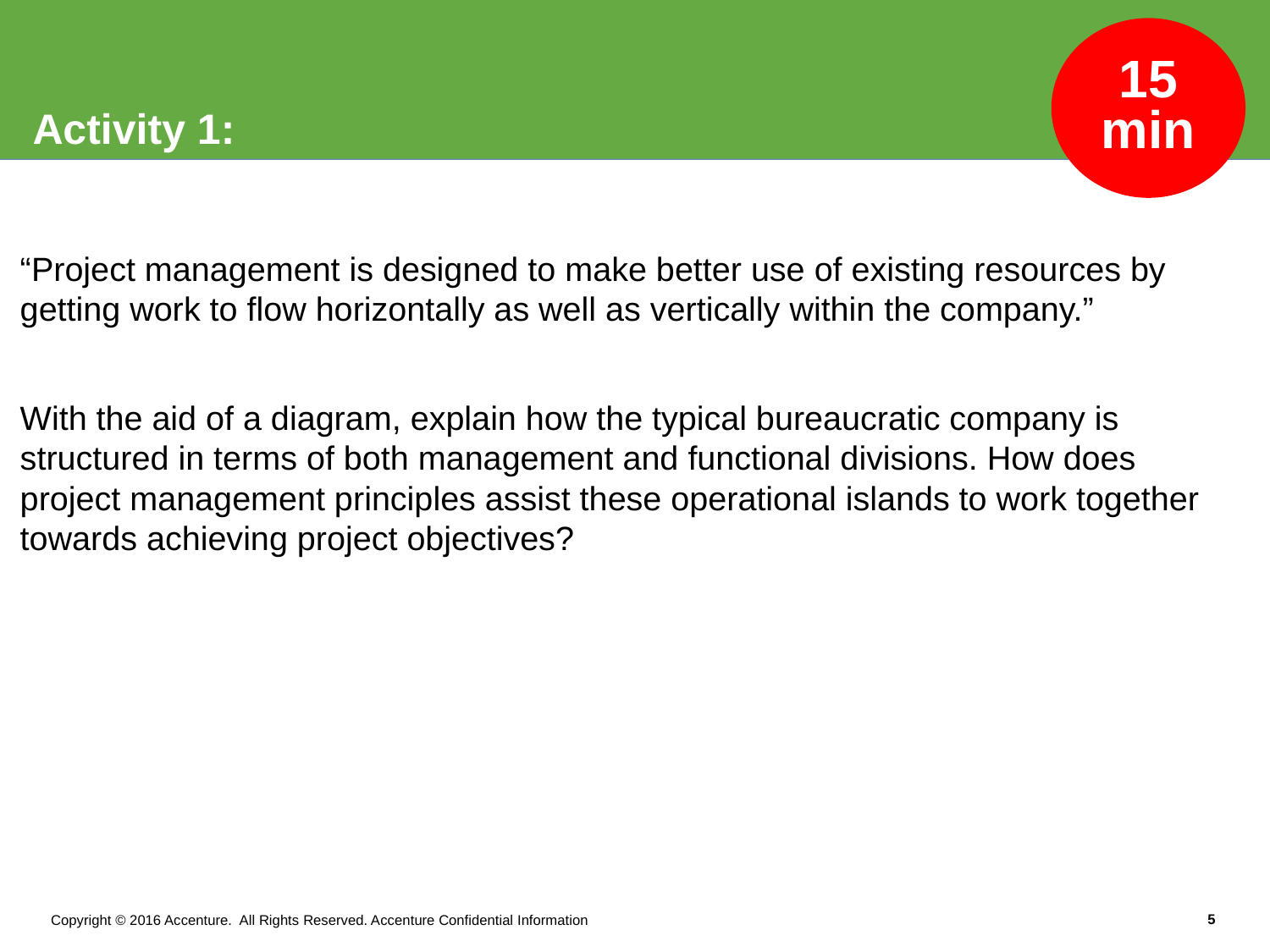

# Activity 1:
15 min
“Project management is designed to make better use of existing resources by getting work to flow horizontally as well as vertically within the company.”

With the aid of a diagram, explain how the typical bureaucratic company is structured in terms of both management and functional divisions. How does project management principles assist these operational islands to work together towards achieving project objectives?
Copyright © 2016 Accenture.  All Rights Reserved. Accenture Confidential Information
5